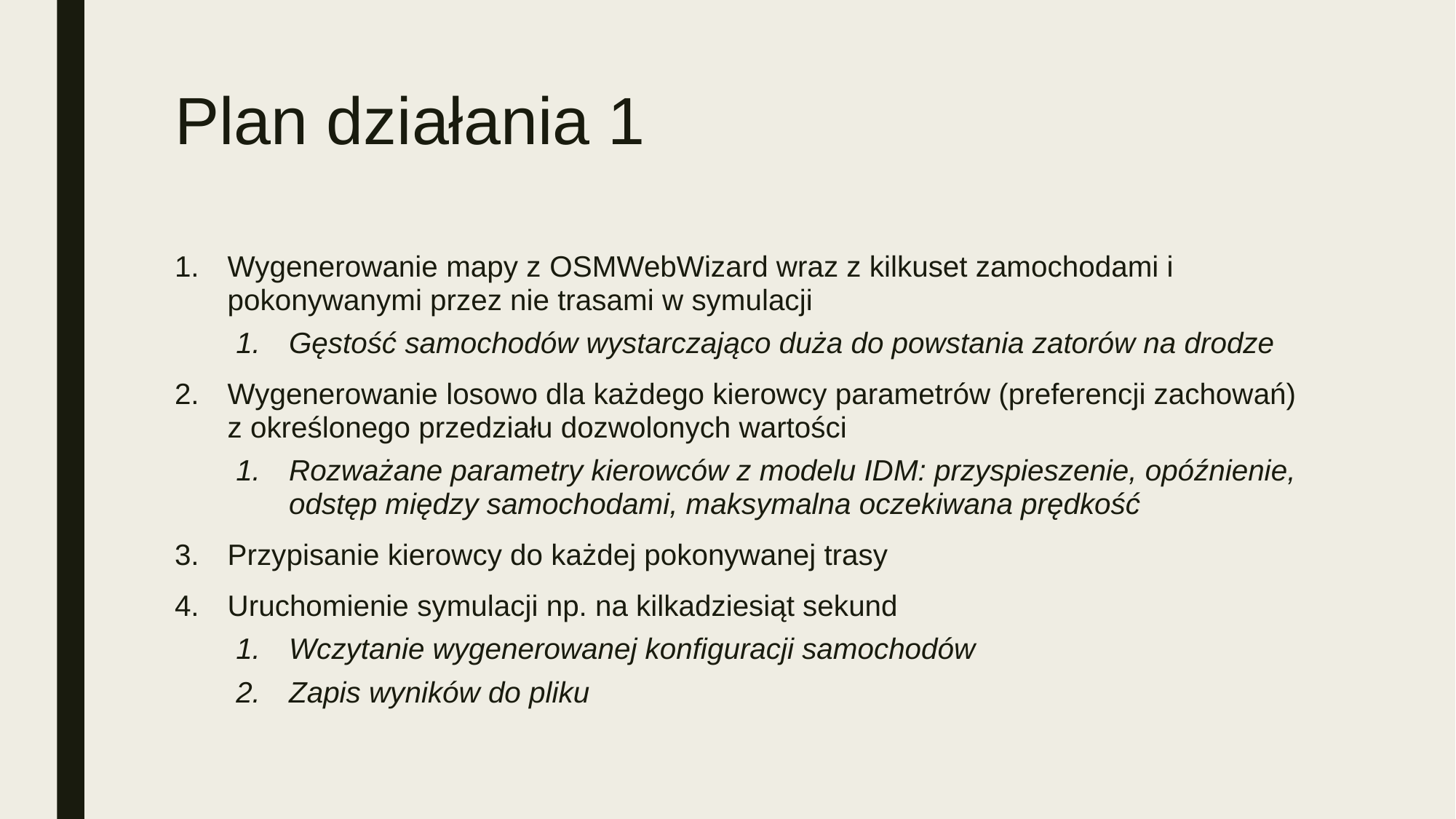

# Plan działania 1
Wygenerowanie mapy z OSMWebWizard wraz z kilkuset zamochodami i pokonywanymi przez nie trasami w symulacji
Gęstość samochodów wystarczająco duża do powstania zatorów na drodze
Wygenerowanie losowo dla każdego kierowcy parametrów (preferencji zachowań) z określonego przedziału dozwolonych wartości
Rozważane parametry kierowców z modelu IDM: przyspieszenie, opóźnienie, odstęp między samochodami, maksymalna oczekiwana prędkość
Przypisanie kierowcy do każdej pokonywanej trasy
Uruchomienie symulacji np. na kilkadziesiąt sekund
Wczytanie wygenerowanej konfiguracji samochodów
Zapis wyników do pliku